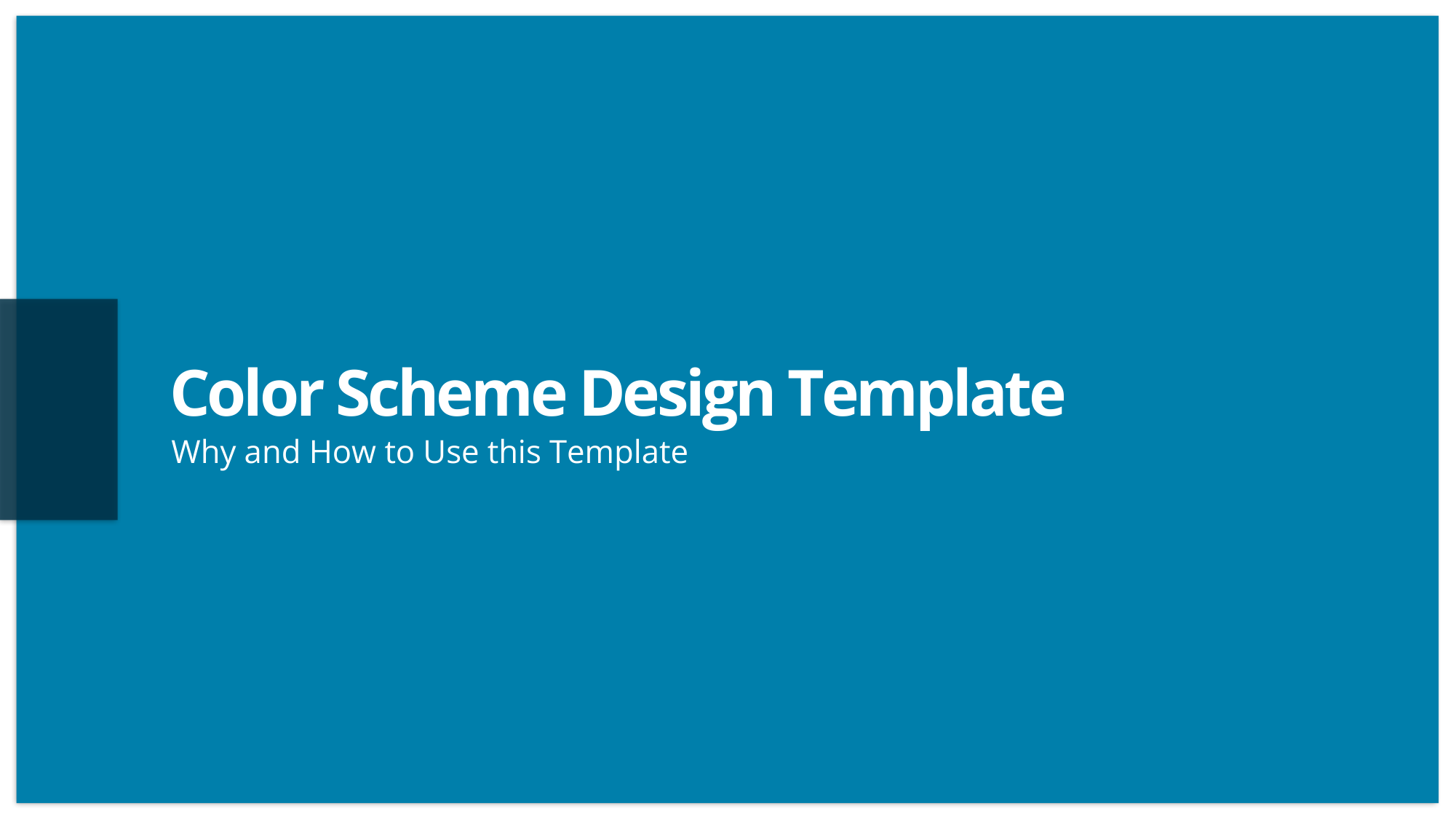

# Color Scheme Design Template
Why and How to Use this Template